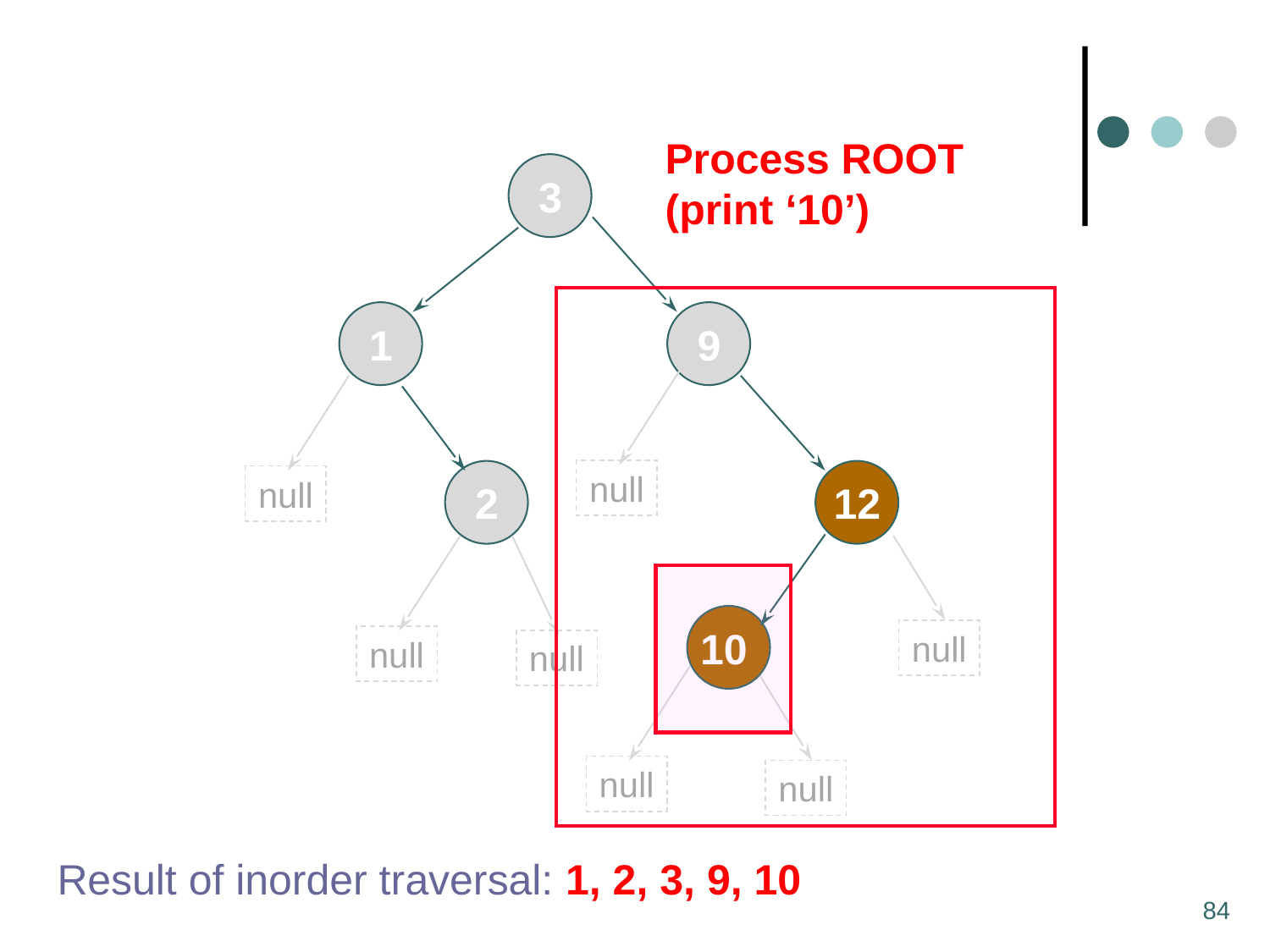

Process ROOT
(print ‘10’)

3

1
9

null

null
2
12

10
null
null
null

null
null
Result of inorder traversal: 1, 2, 3, 9, 10
84